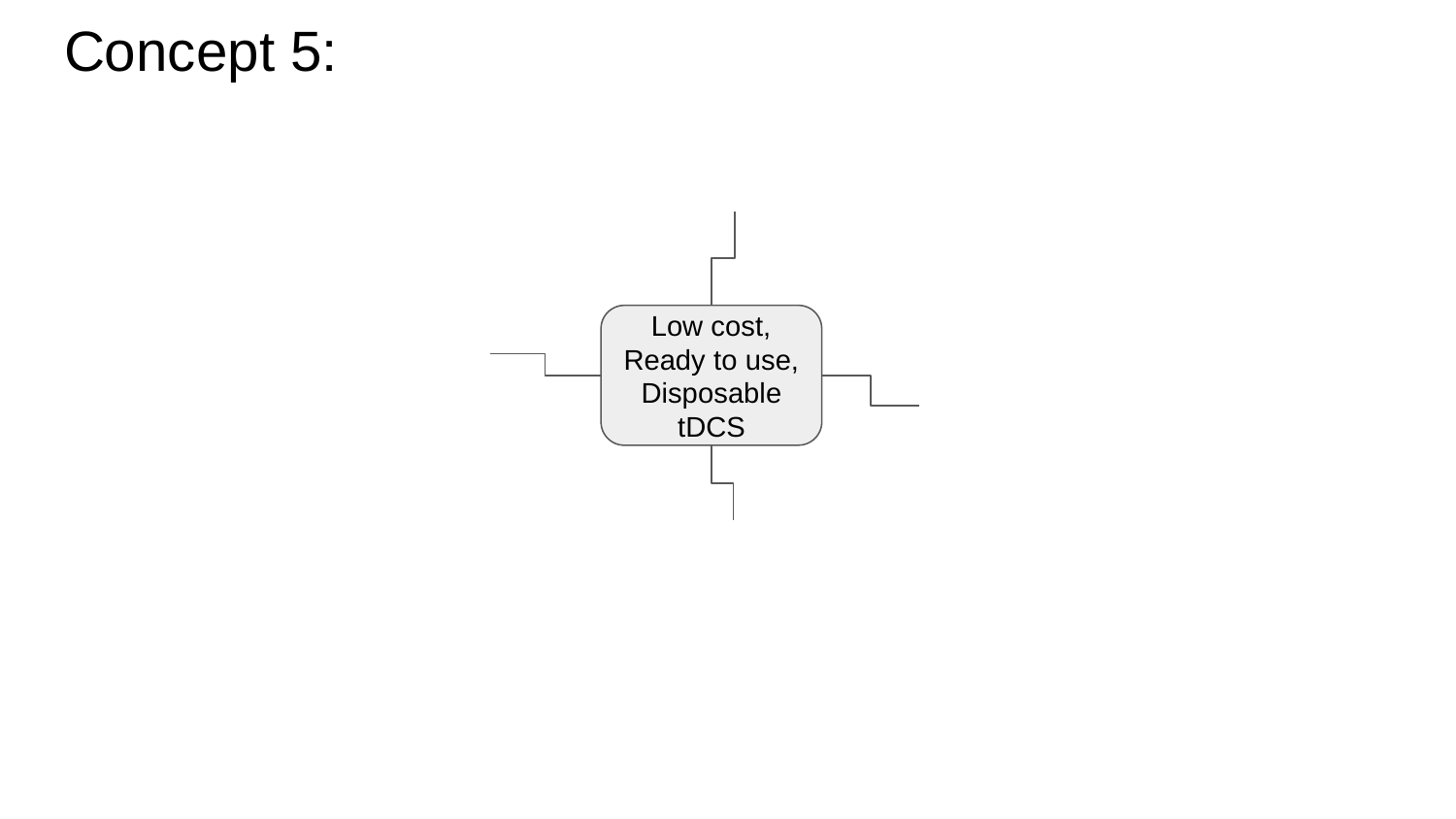

# Concept 5:
Low cost, Ready to use, Disposable tDCS